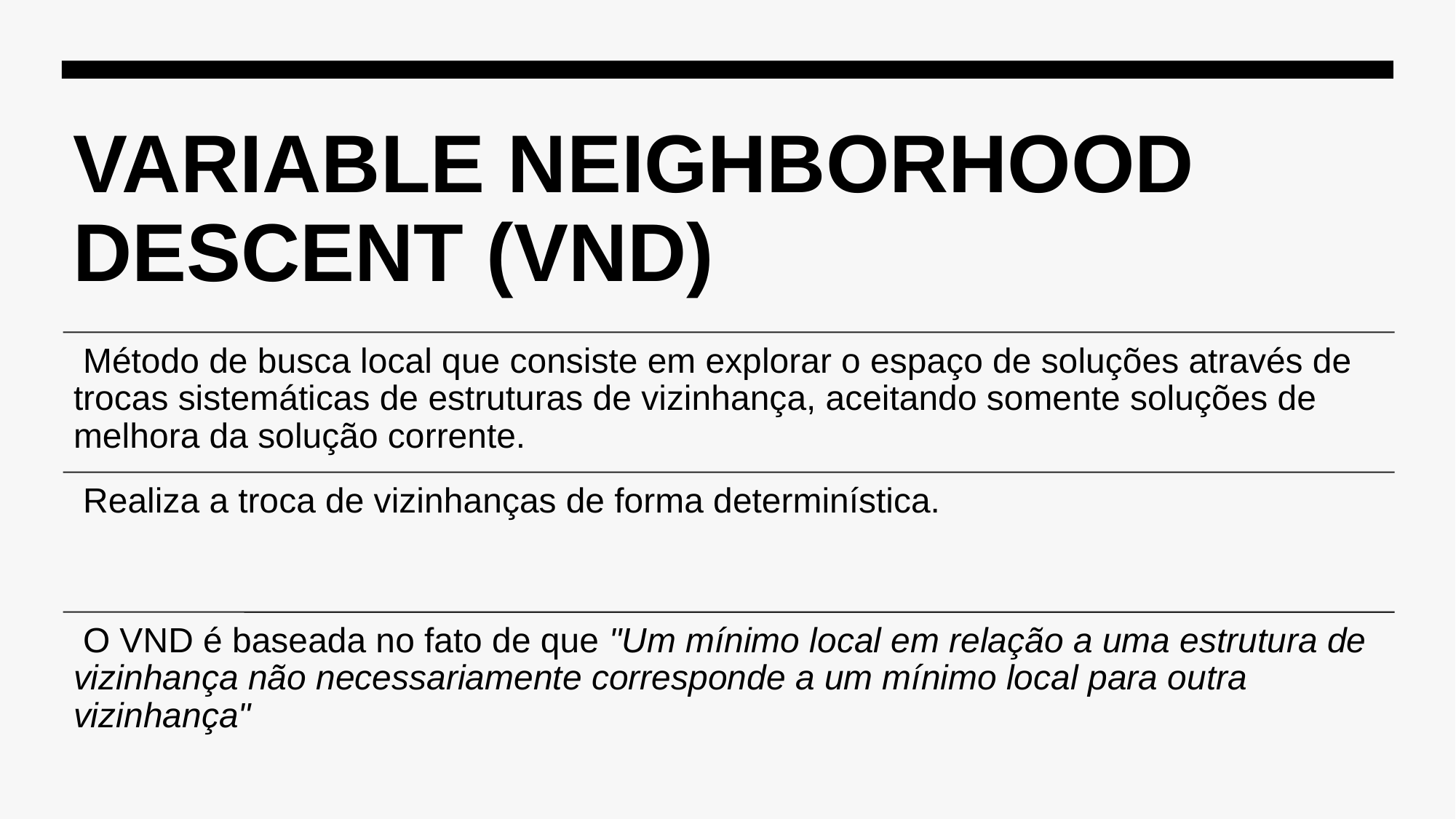

# VARIABLE NEIGHBORHOOD DESCENT (VND)
 Método de busca local que consiste em explorar o espaço de soluções através de trocas sistemáticas de estruturas de vizinhança, aceitando somente soluções de melhora da solução corrente.
 Realiza a troca de vizinhanças de forma determinística.
 O VND é baseada no fato de que "Um mínimo local em relação a uma estrutura de vizinhança não necessariamente corresponde a um mínimo local para outra vizinhança"